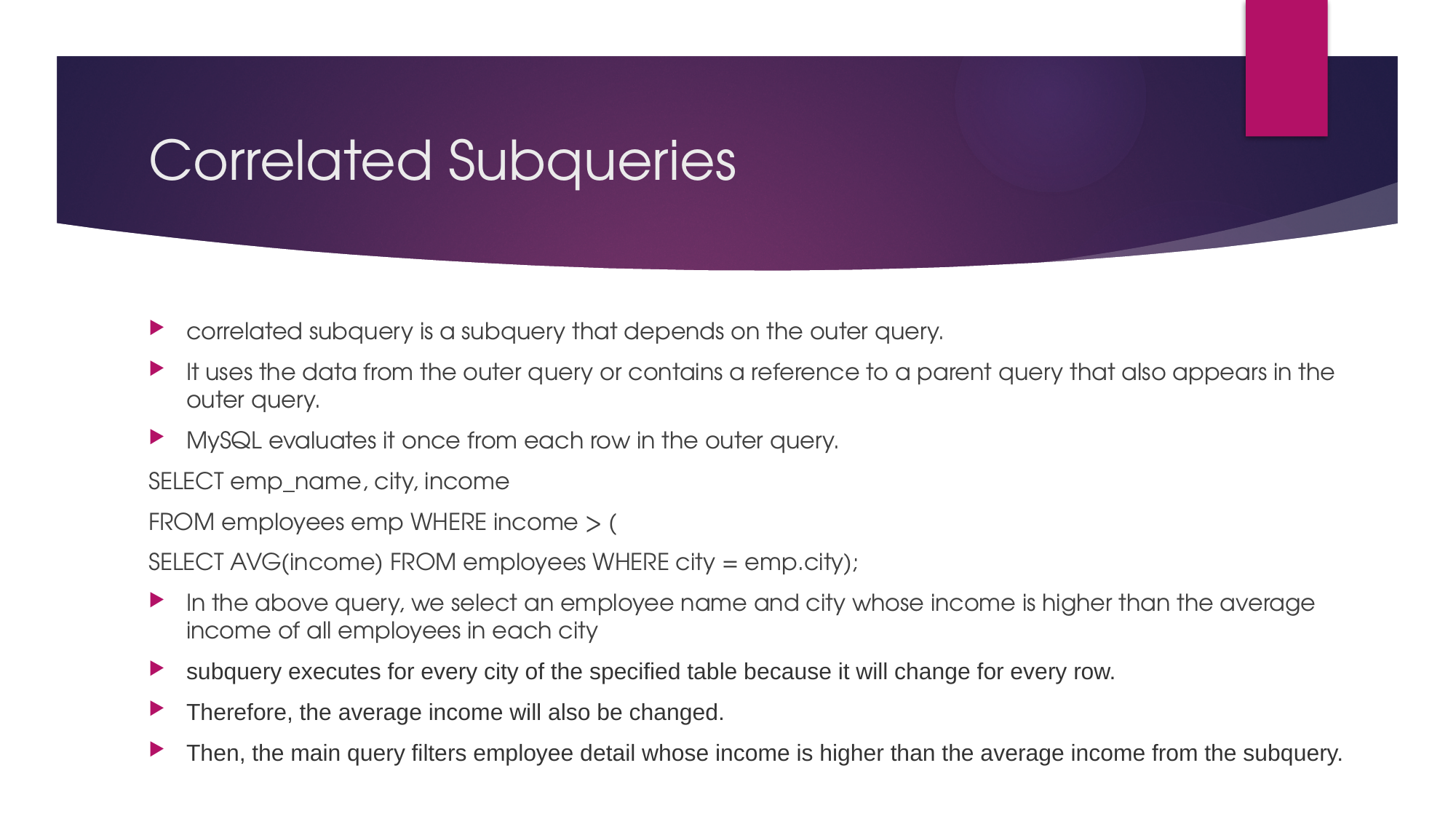

# Correlated Subqueries
correlated subquery is a subquery that depends on the outer query.
It uses the data from the outer query or contains a reference to a parent query that also appears in the outer query.
MySQL evaluates it once from each row in the outer query.
SELECT emp_name, city, income
FROM employees emp WHERE income > (
SELECT AVG(income) FROM employees WHERE city = emp.city);
In the above query, we select an employee name and city whose income is higher than the average income of all employees in each city
subquery executes for every city of the specified table because it will change for every row.
Therefore, the average income will also be changed.
Then, the main query filters employee detail whose income is higher than the average income from the subquery.